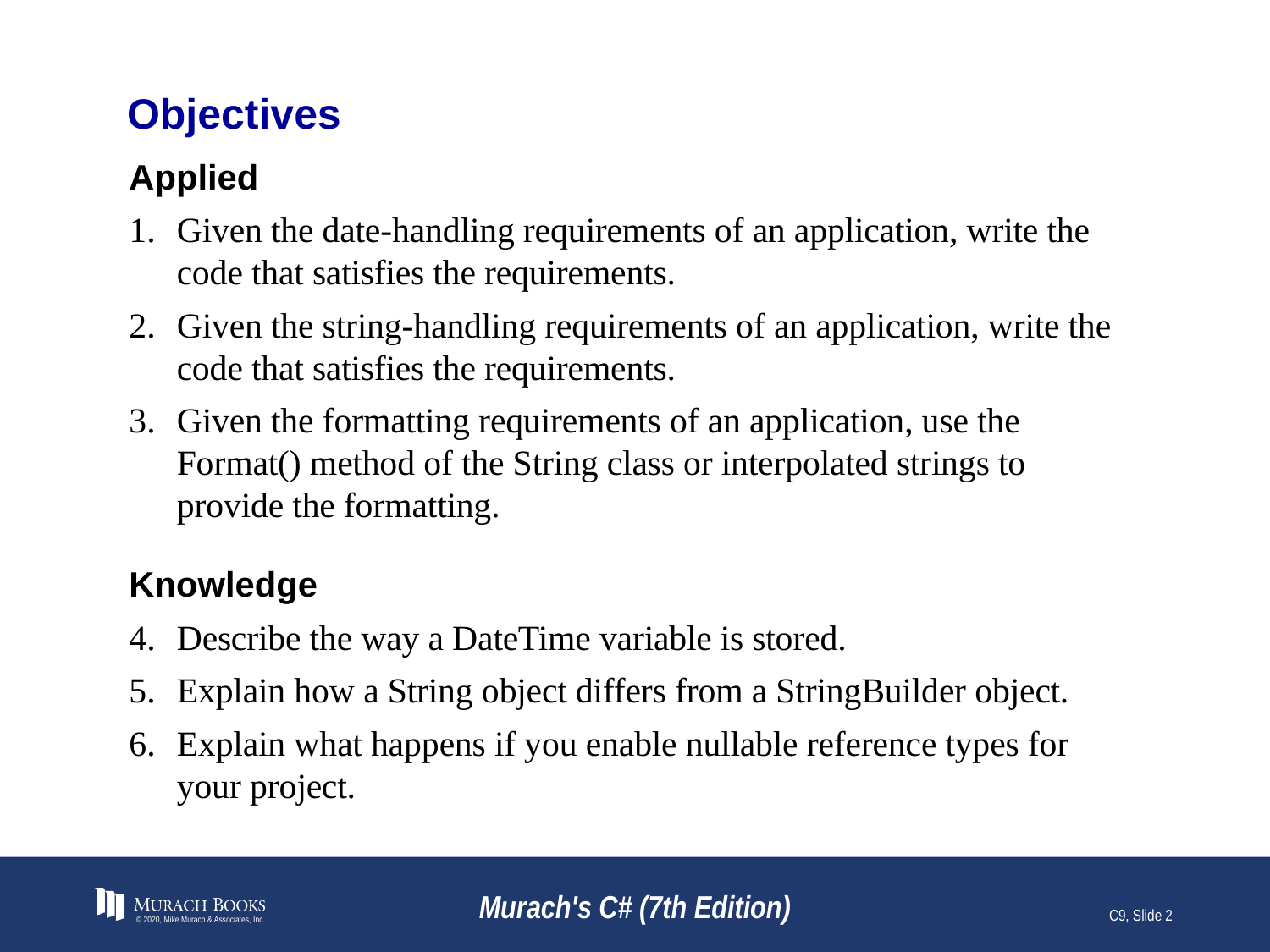

# Objectives
Applied
Given the date-handling requirements of an application, write the code that satisfies the requirements.
Given the string-handling requirements of an application, write the code that satisfies the requirements.
Given the formatting requirements of an application, use the Format() method of the String class or interpolated strings to provide the formatting.
Knowledge
Describe the way a DateTime variable is stored.
Explain how a String object differs from a StringBuilder object.
Explain what happens if you enable nullable reference types for your project.

© 2020, Mike Murach & Associates, Inc.
Murach's C# (7th Edition)

C9, Slide 2